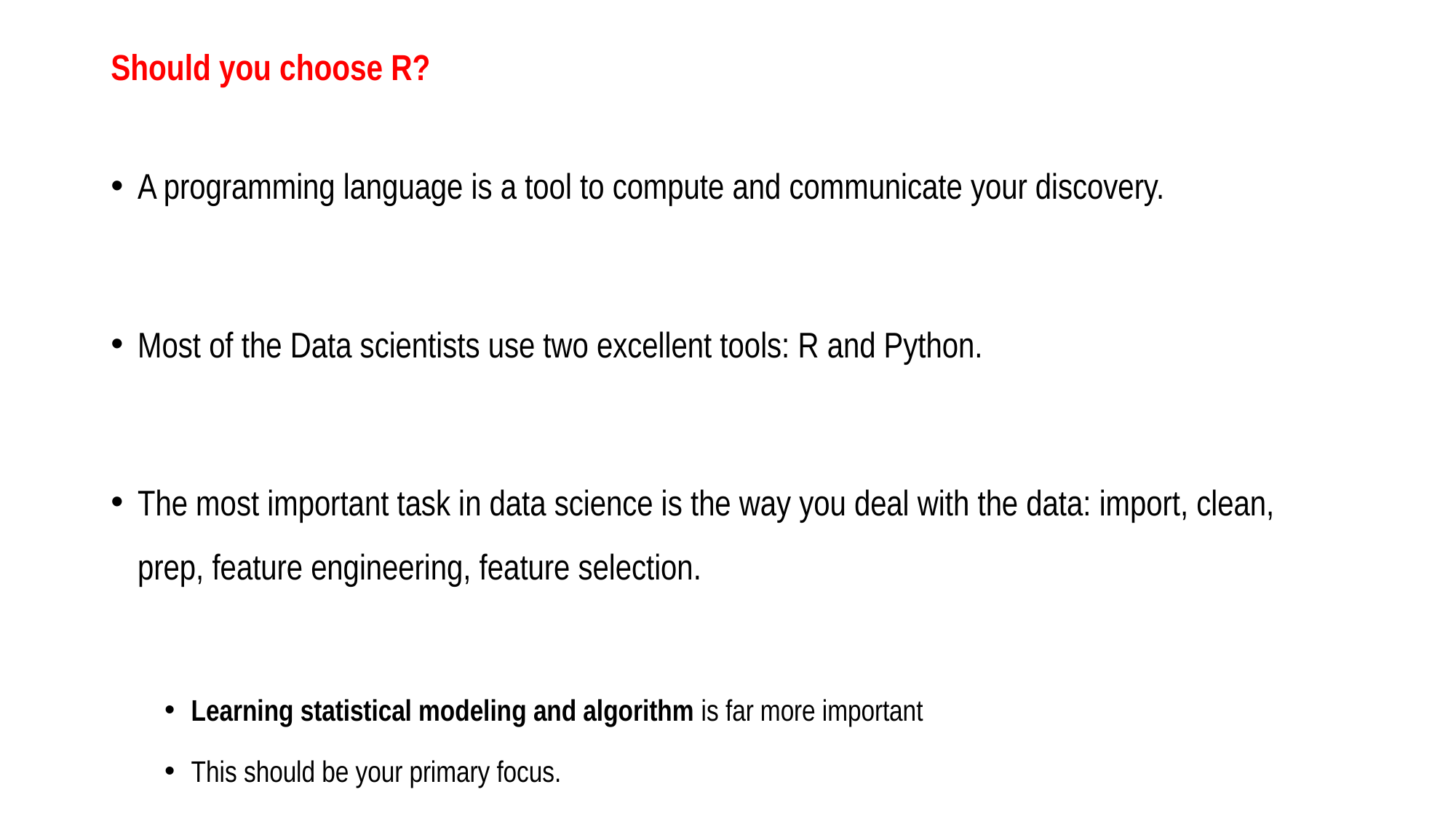

# Should you choose R?
A programming language is a tool to compute and communicate your discovery.

Most of the Data scientists use two excellent tools: R and Python.

The most important task in data science is the way you deal with the data: import, clean, prep, feature engineering, feature selection.

Learning statistical modeling and algorithm is far more important
This should be your primary focus.